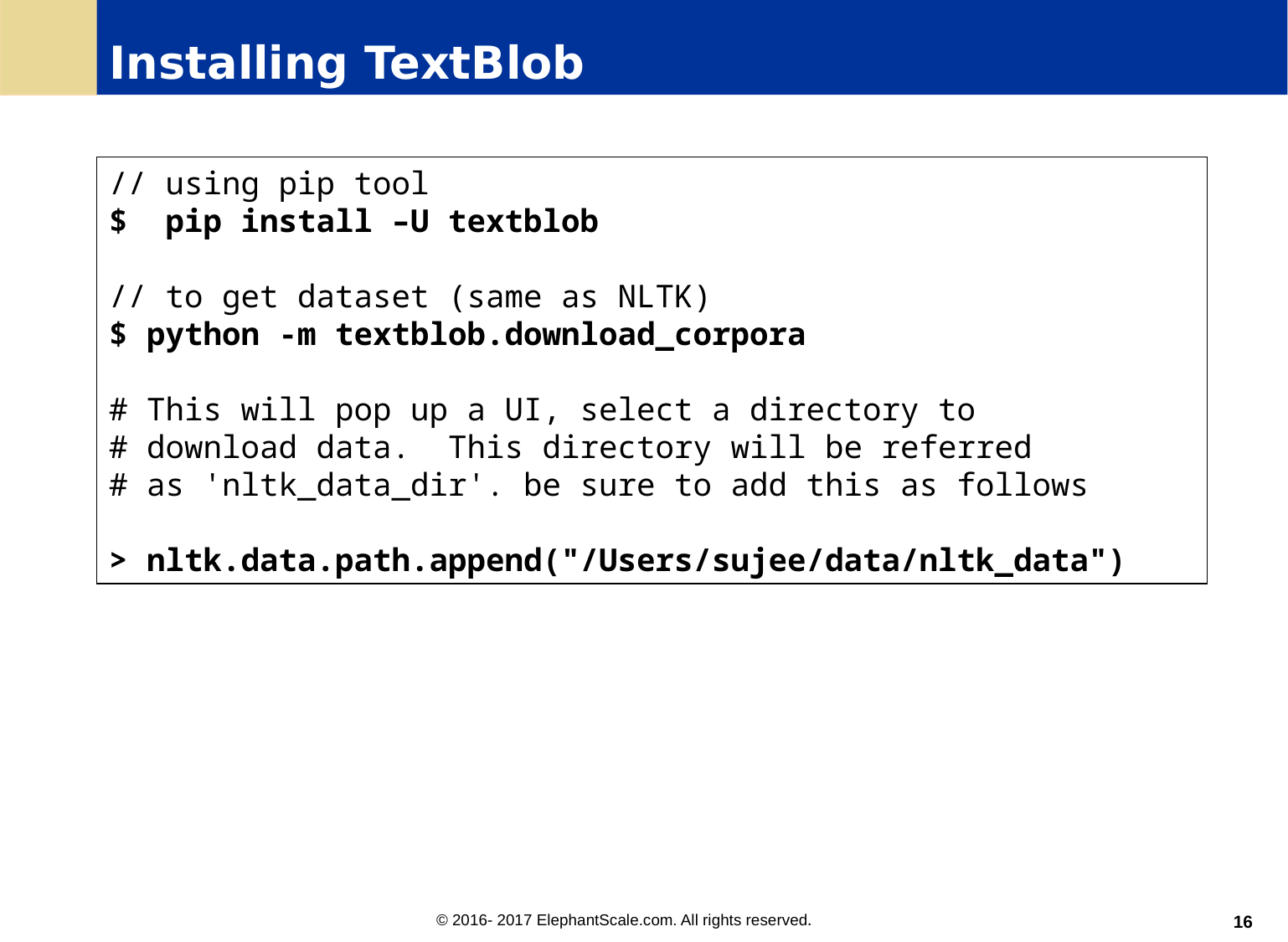

# Installing TextBlob
// using pip tool
$  pip install –U textblob

// to get dataset (same as NLTK)
$ python -m textblob.download_corpora

# This will pop up a UI, select a directory to
# download data.  This directory will be referred
# as 'nltk_data_dir'. be sure to add this as follows

> nltk.data.path.append("/Users/sujee/data/nltk_data")
16